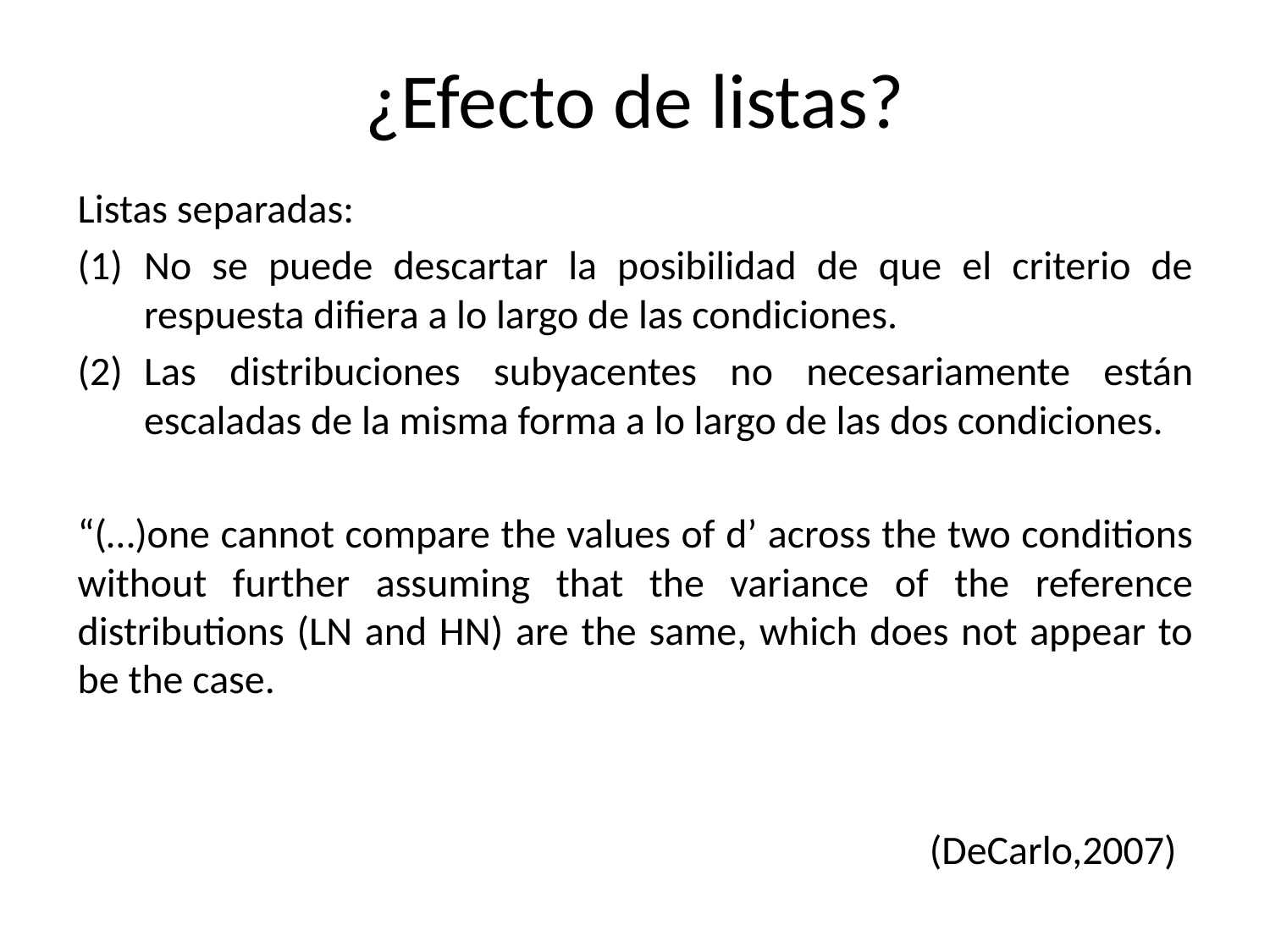

# ¿Efecto de listas?
Listas separadas:
No se puede descartar la posibilidad de que el criterio de respuesta difiera a lo largo de las condiciones.
Las distribuciones subyacentes no necesariamente están escaladas de la misma forma a lo largo de las dos condiciones.

“(…)one cannot compare the values of d’ across the two conditions without further assuming that the variance of the reference distributions (LN and HN) are the same, which does not appear to be the case.

(DeCarlo,2007)